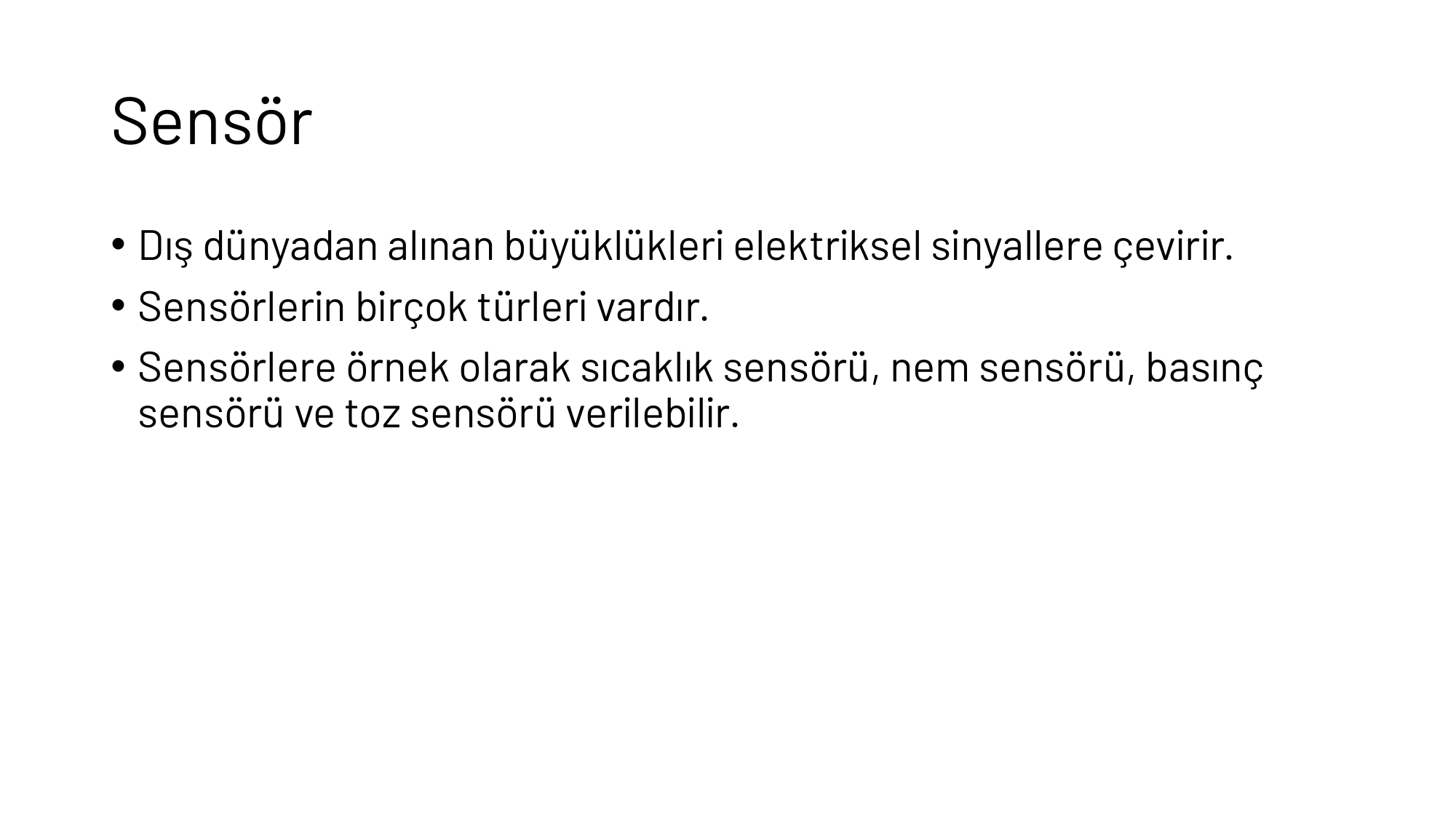

# Sensör
Dış dünyadan alınan büyüklükleri elektriksel sinyallere çevirir.
Sensörlerin birçok türleri vardır.
Sensörlere örnek olarak sıcaklık sensörü, nem sensörü, basınç sensörü ve toz sensörü verilebilir.